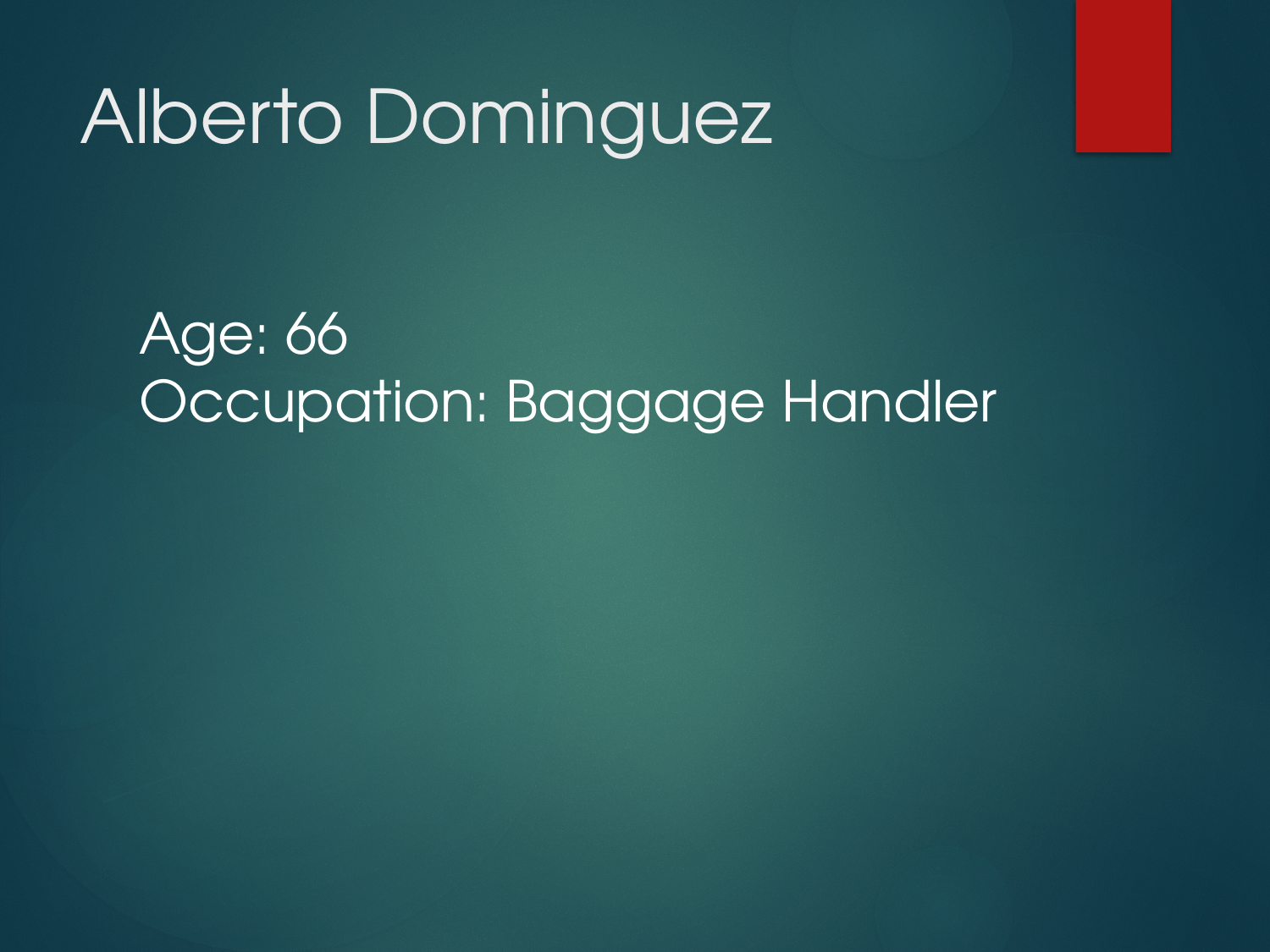

# Alberto Dominguez

Age: 66
Occupation: Baggage Handler